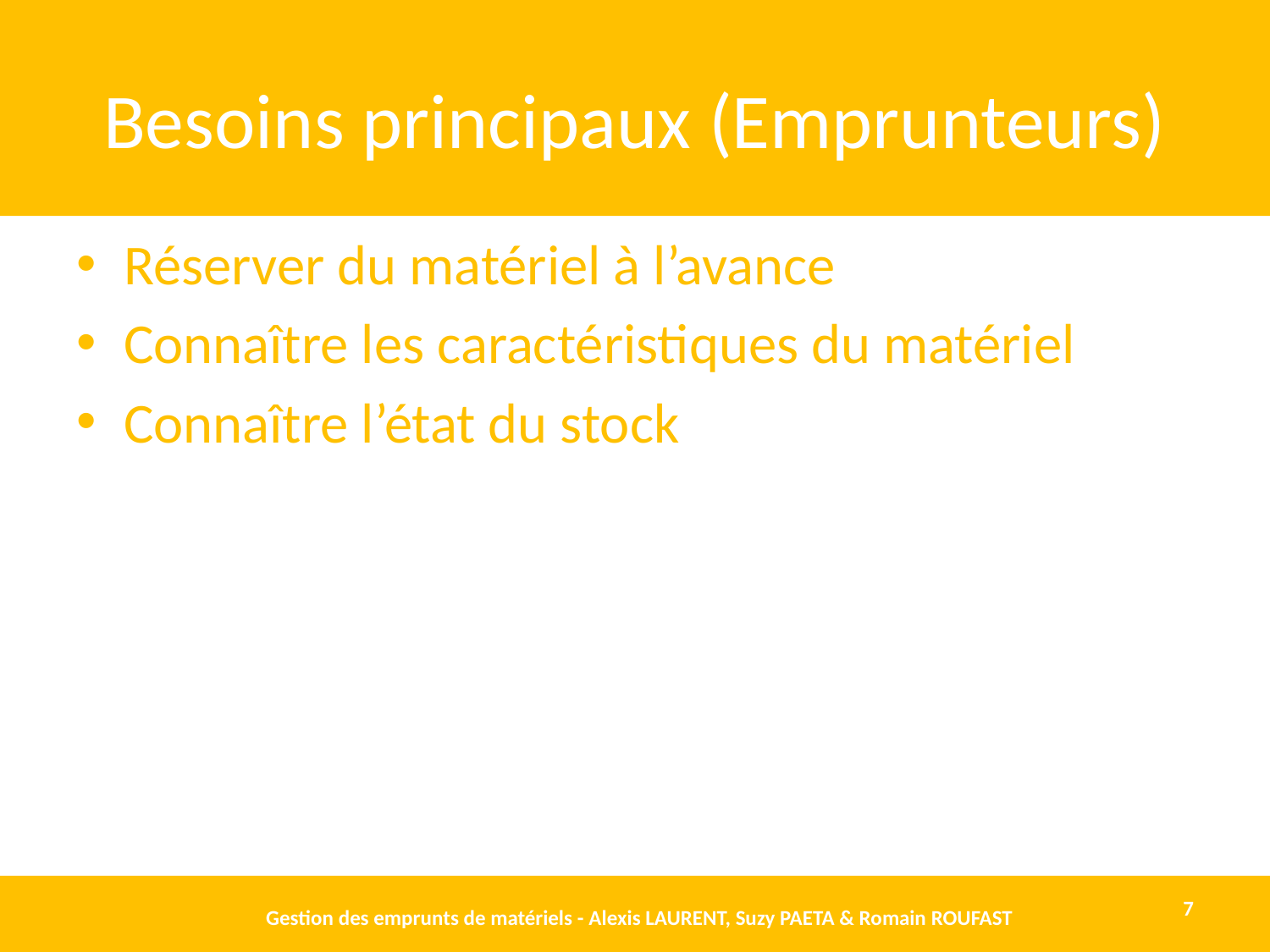

# Besoins principaux (Emprunteurs)
Réserver du matériel à l’avance
Connaître les caractéristiques du matériel
Connaître l’état du stock

Gestion des emprunts de matériels - Alexis LAURENT, Suzy PAETA & Romain ROUFAST
7